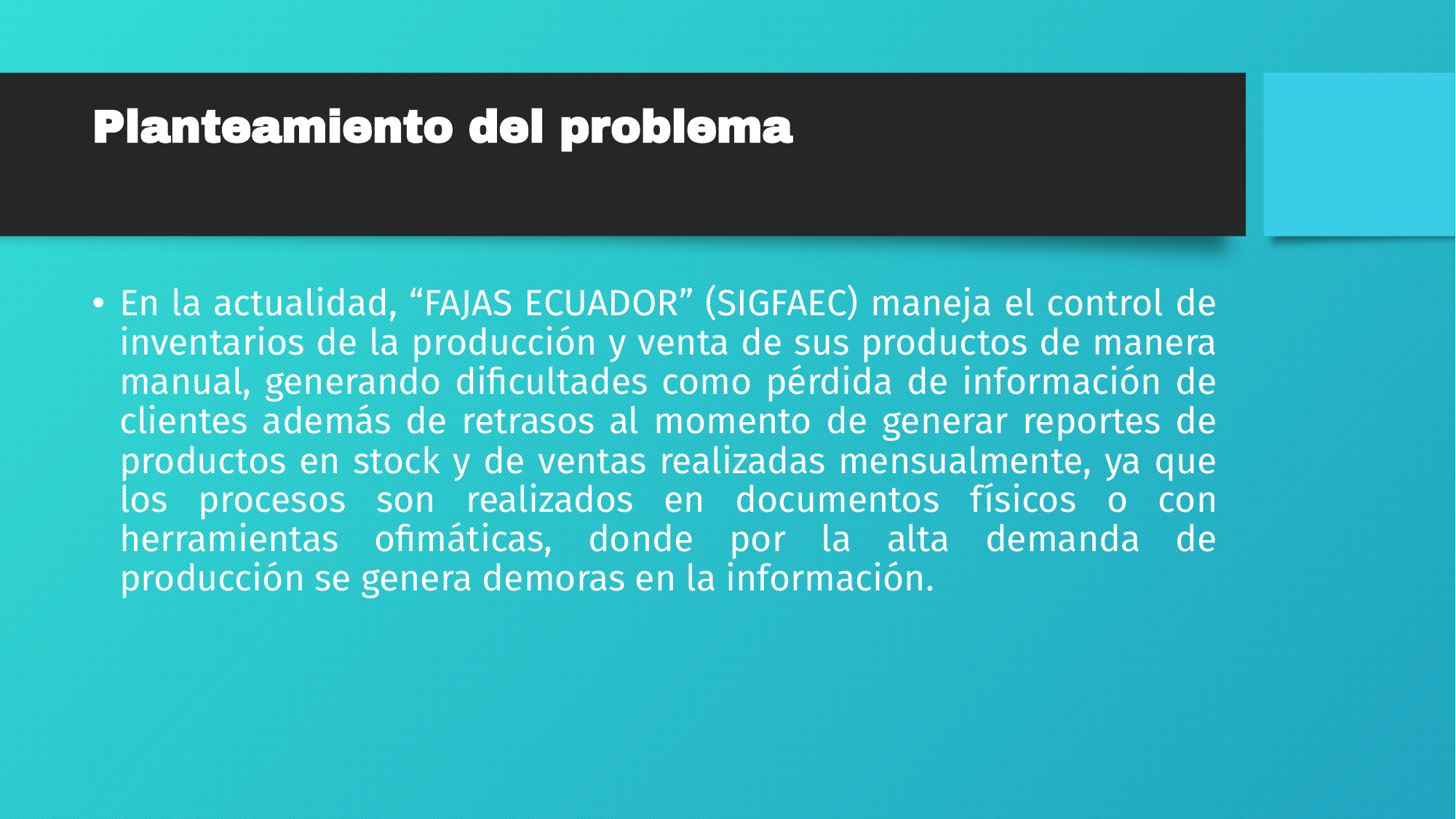

# Planteamiento del problema
En la actualidad, “FAJAS ECUADOR” (SIGFAEC) maneja el control de inventarios de la producción y venta de sus productos de manera manual, generando dificultades como pérdida de información de clientes además de retrasos al momento de generar reportes de productos en stock y de ventas realizadas mensualmente, ya que los procesos son realizados en documentos físicos o con herramientas ofimáticas, donde por la alta demanda de producción se genera demoras en la información.